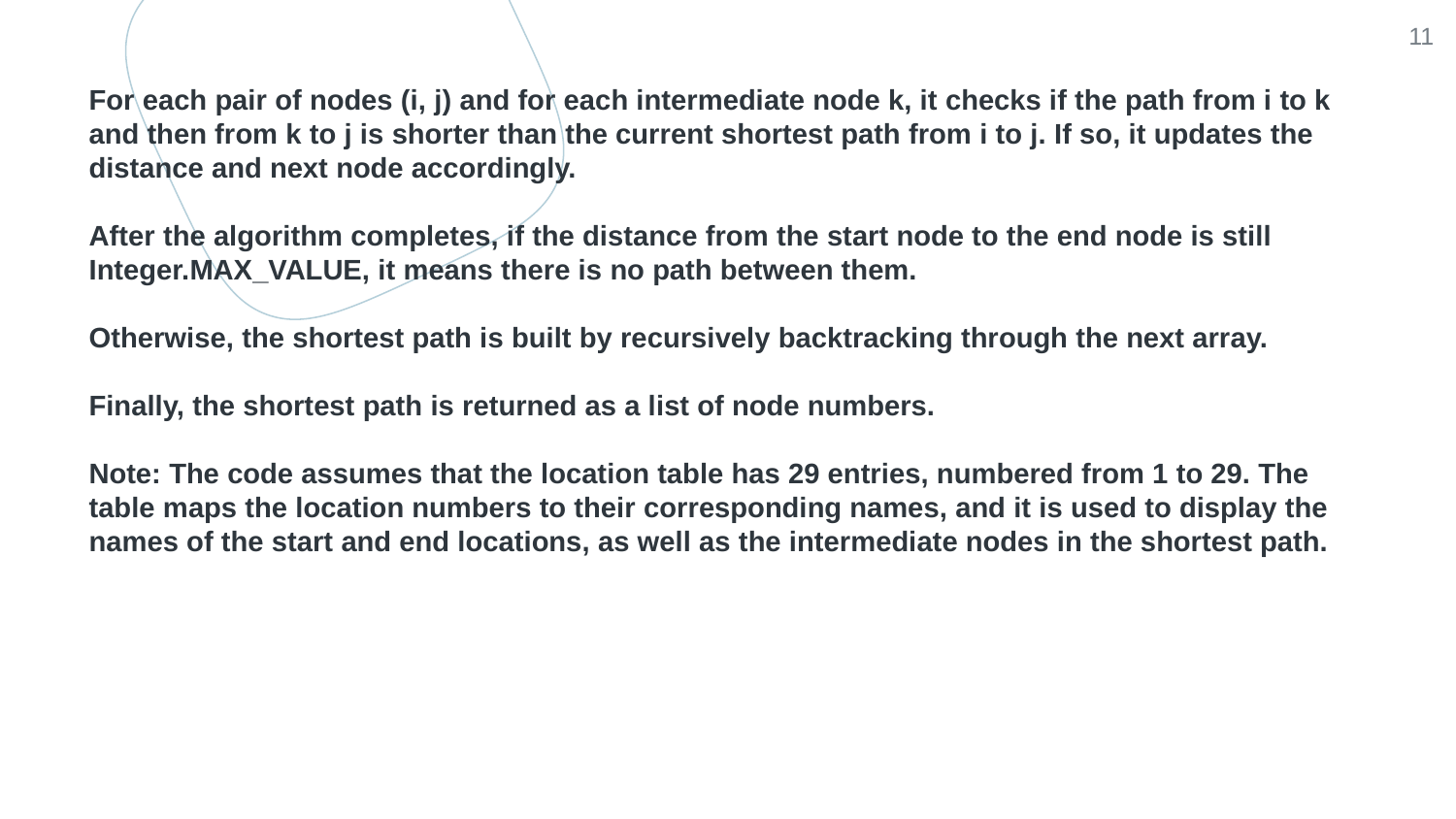

11
# For each pair of nodes (i, j) and for each intermediate node k, it checks if the path from i to k and then from k to j is shorter than the current shortest path from i to j. If so, it updates the distance and next node accordingly. After the algorithm completes, if the distance from the start node to the end node is still Integer.MAX_VALUE, it means there is no path between them. Otherwise, the shortest path is built by recursively backtracking through the next array. Finally, the shortest path is returned as a list of node numbers. Note: The code assumes that the location table has 29 entries, numbered from 1 to 29. The table maps the location numbers to their corresponding names, and it is used to display the names of the start and end locations, as well as the intermediate nodes in the shortest path.